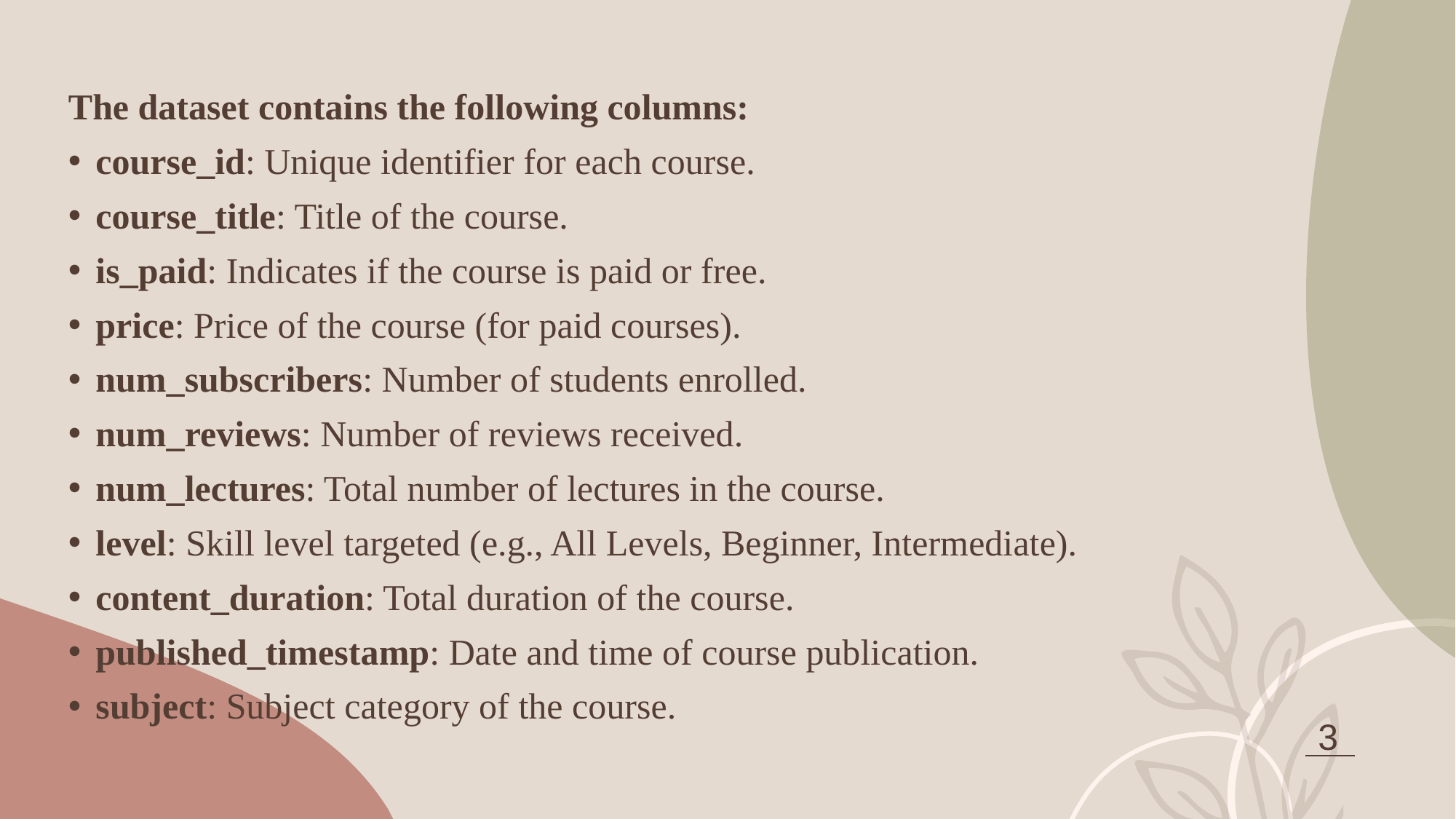

#
The dataset contains the following columns:
course_id: Unique identifier for each course.
course_title: Title of the course.
is_paid: Indicates if the course is paid or free.
price: Price of the course (for paid courses).
num_subscribers: Number of students enrolled.
num_reviews: Number of reviews received.
num_lectures: Total number of lectures in the course.
level: Skill level targeted (e.g., All Levels, Beginner, Intermediate).
content_duration: Total duration of the course.
published_timestamp: Date and time of course publication.
subject: Subject category of the course.

3